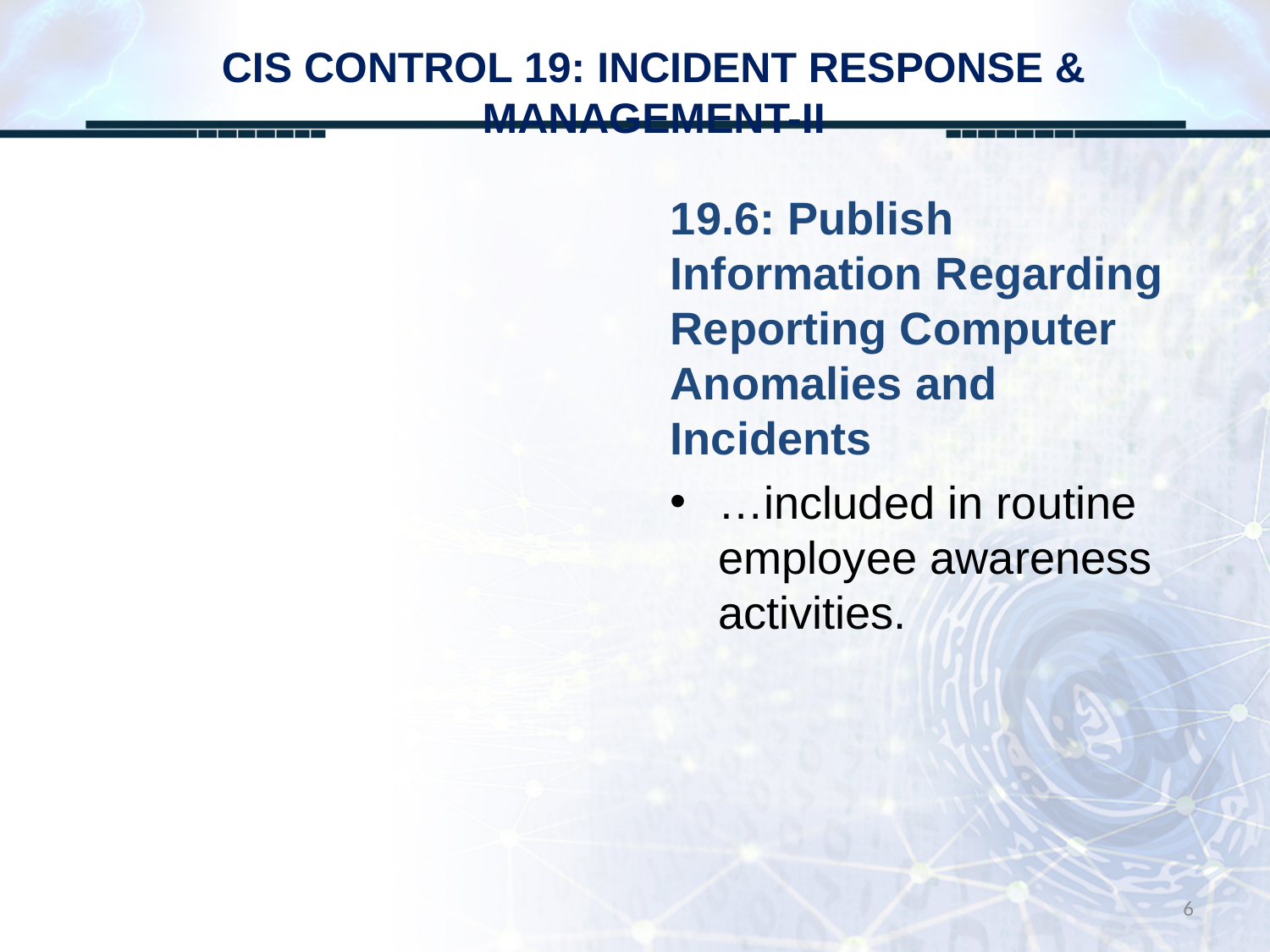

# CIS CONTROL 19: INCIDENT RESPONSE & MANAGEMENT-II
19.6: Publish Information Regarding Reporting Computer Anomalies and Incidents
…included in routine employee awareness activities.
6